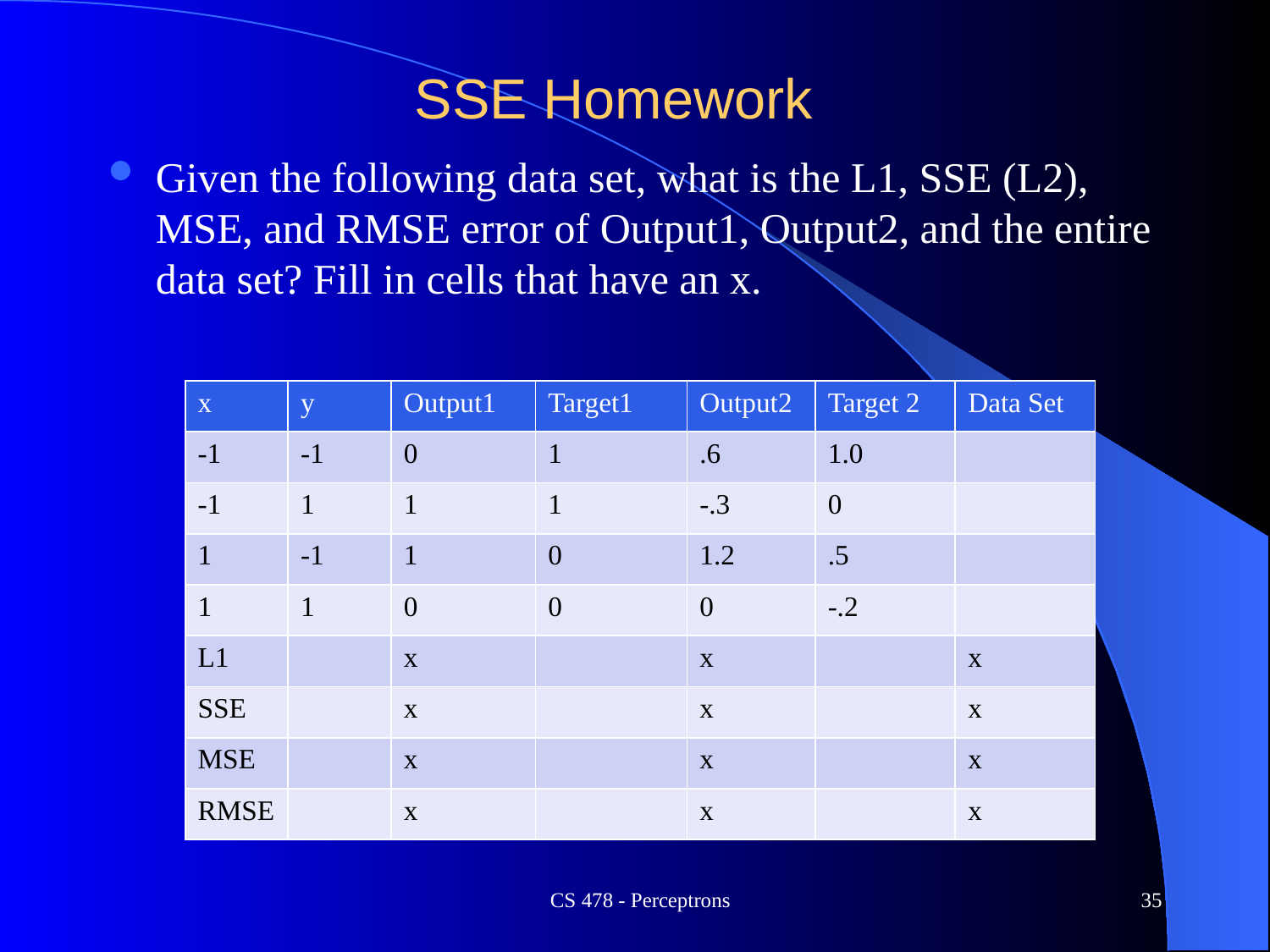

# SSE Homework
Given the following data set, what is the L1, SSE (L2), MSE, and RMSE error of Output1, Output2, and the entire data set? Fill in cells that have an x.

| x | y | Output1 | Target1 | Output2 | Target 2 | Data Set |
| --- | --- | --- | --- | --- | --- | --- |
| -1 | -1 | 0 | 1 | .6 | 1.0 |  |
| -1 | 1 | 1 | 1 | -.3 | 0 |  |
| 1 | -1 | 1 | 0 | 1.2 | .5 |  |
| 1 | 1 | 0 | 0 | 0 | -.2 |  |
| L1 |  | x |  | x |  | x |
| SSE |  | x |  | x |  | x |
| MSE |  | x |  | x |  | x |
| RMSE |  | x |  | x |  | x |
CS 478 - Perceptrons
35